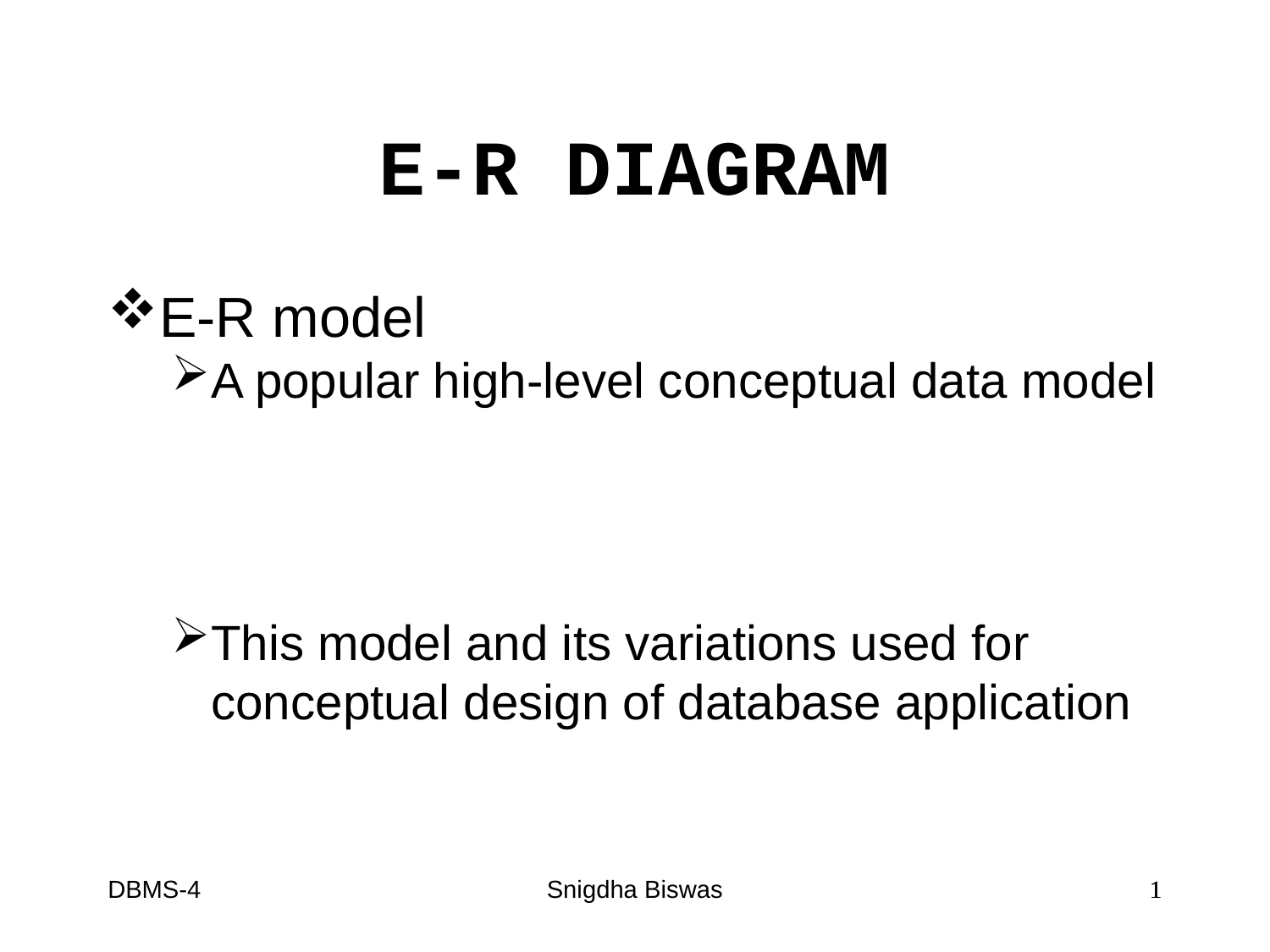

E-R DIAGRAM
E-R model
A popular high-level conceptual data model

This model and its variations used for conceptual design of database application
DBMS-4
Snigdha Biswas
1
1